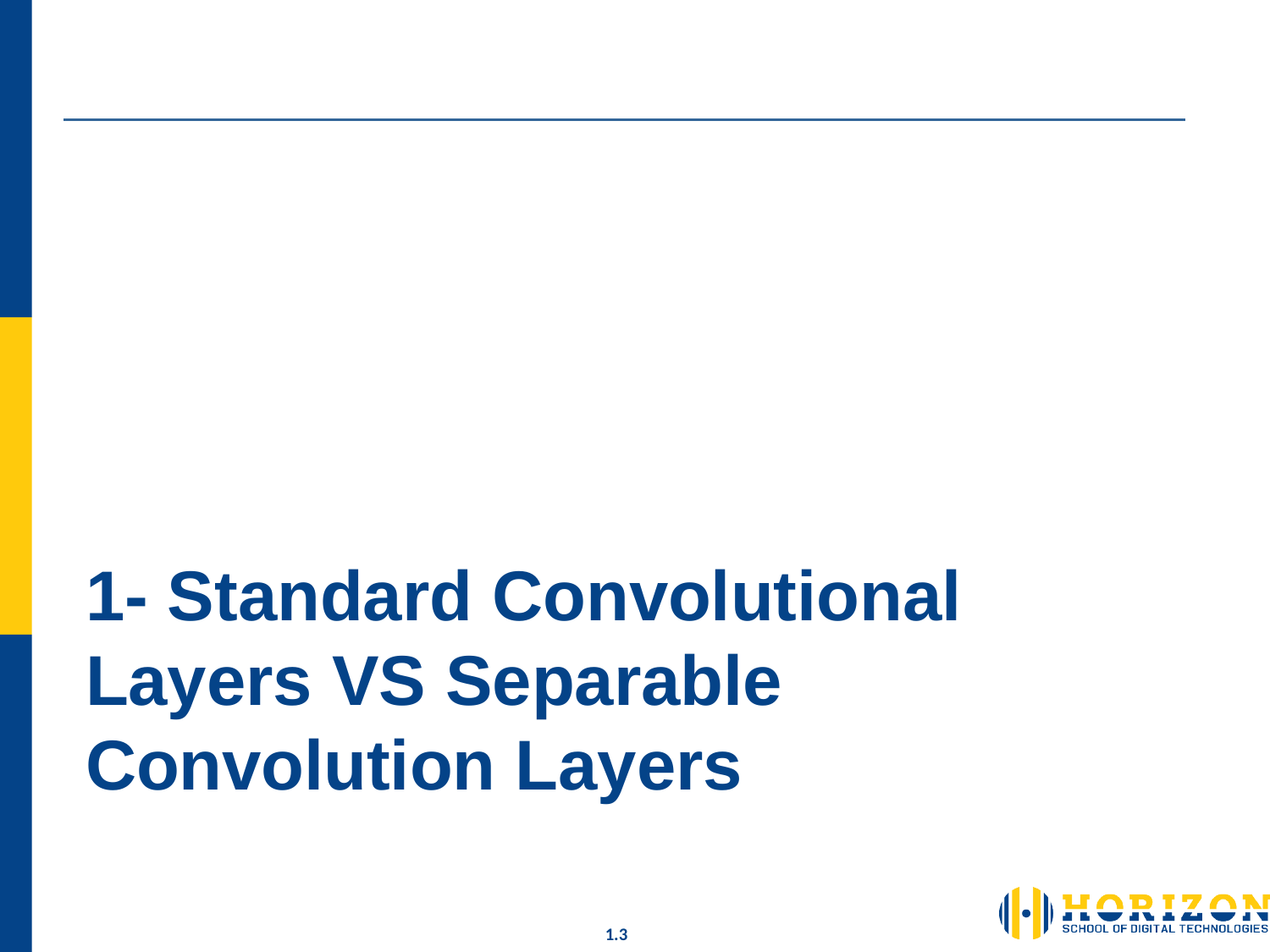

# 1- Standard Convolutional Layers VS Separable Convolution Layers
1.3